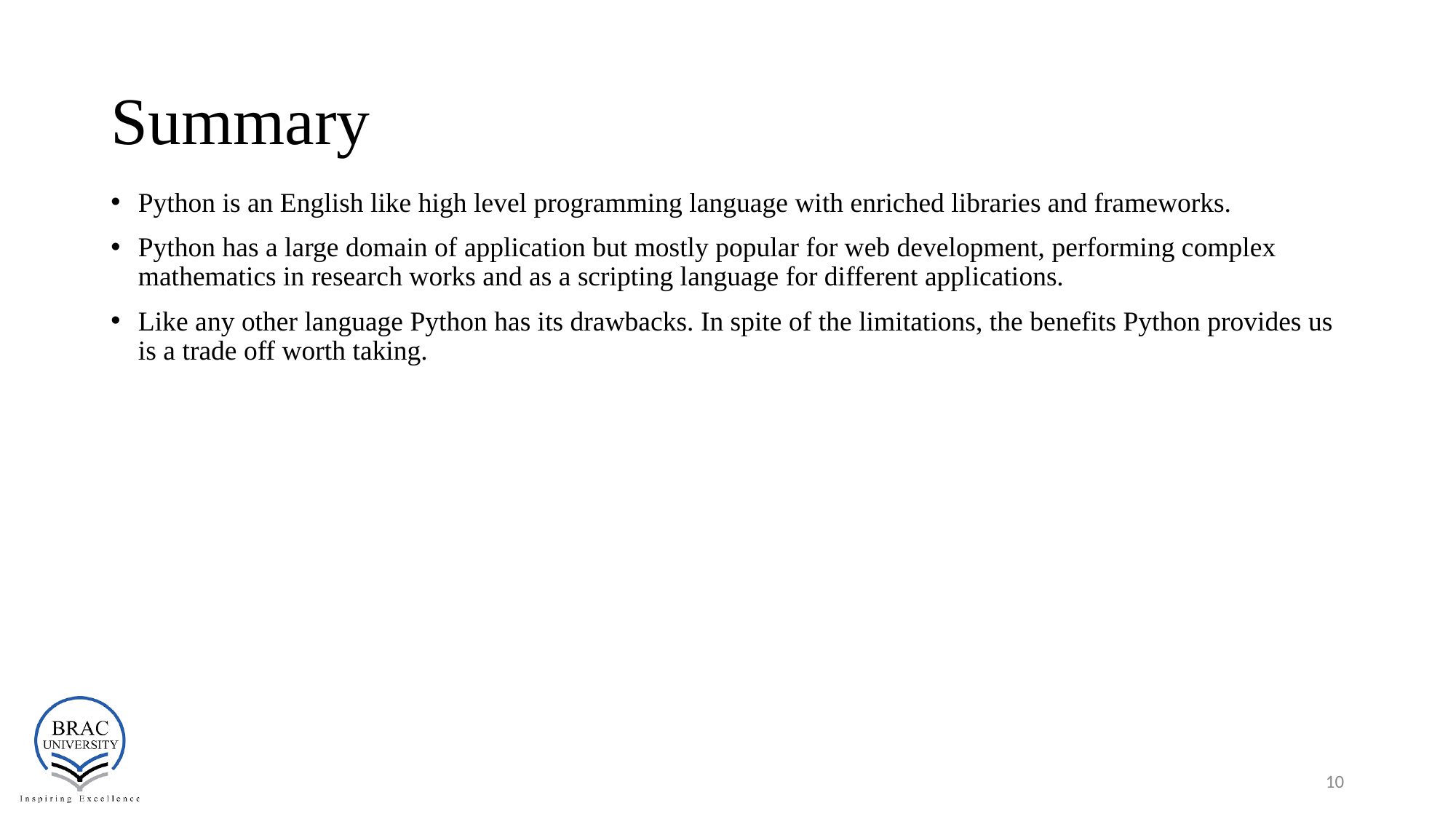

# Summary
Python is an English like high level programming language with enriched libraries and frameworks.
Python has a large domain of application but mostly popular for web development, performing complex mathematics in research works and as a scripting language for different applications.
Like any other language Python has its drawbacks. In spite of the limitations, the benefits Python provides us is a trade off worth taking.
10